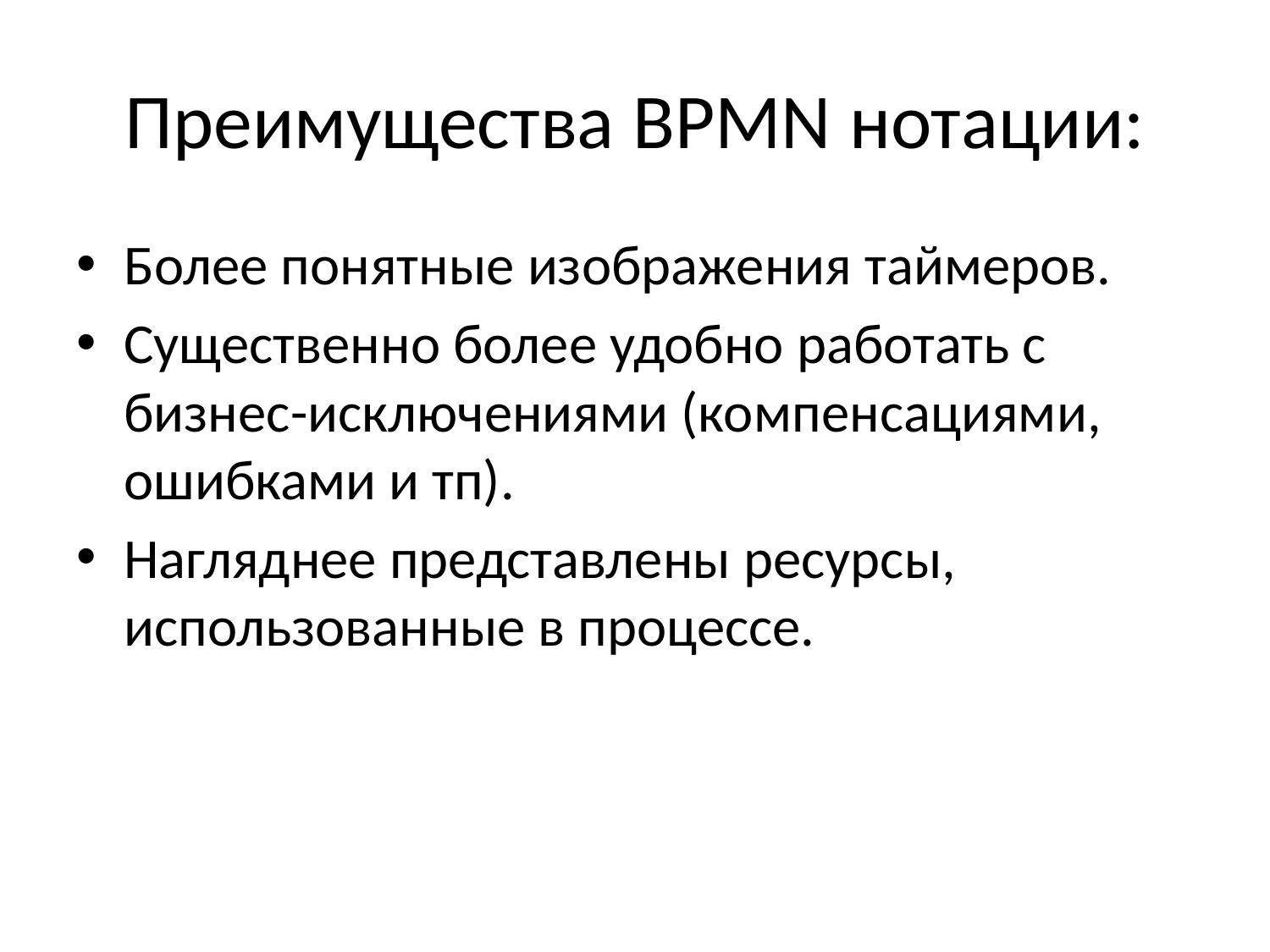

# Преимущества BPMN нотации:
Более понятные изображения таймеров.
Существенно более удобно работать с бизнес-исключениями (компенсациями, ошибками и тп).
Нагляднее представлены ресурсы, использованные в процессе.